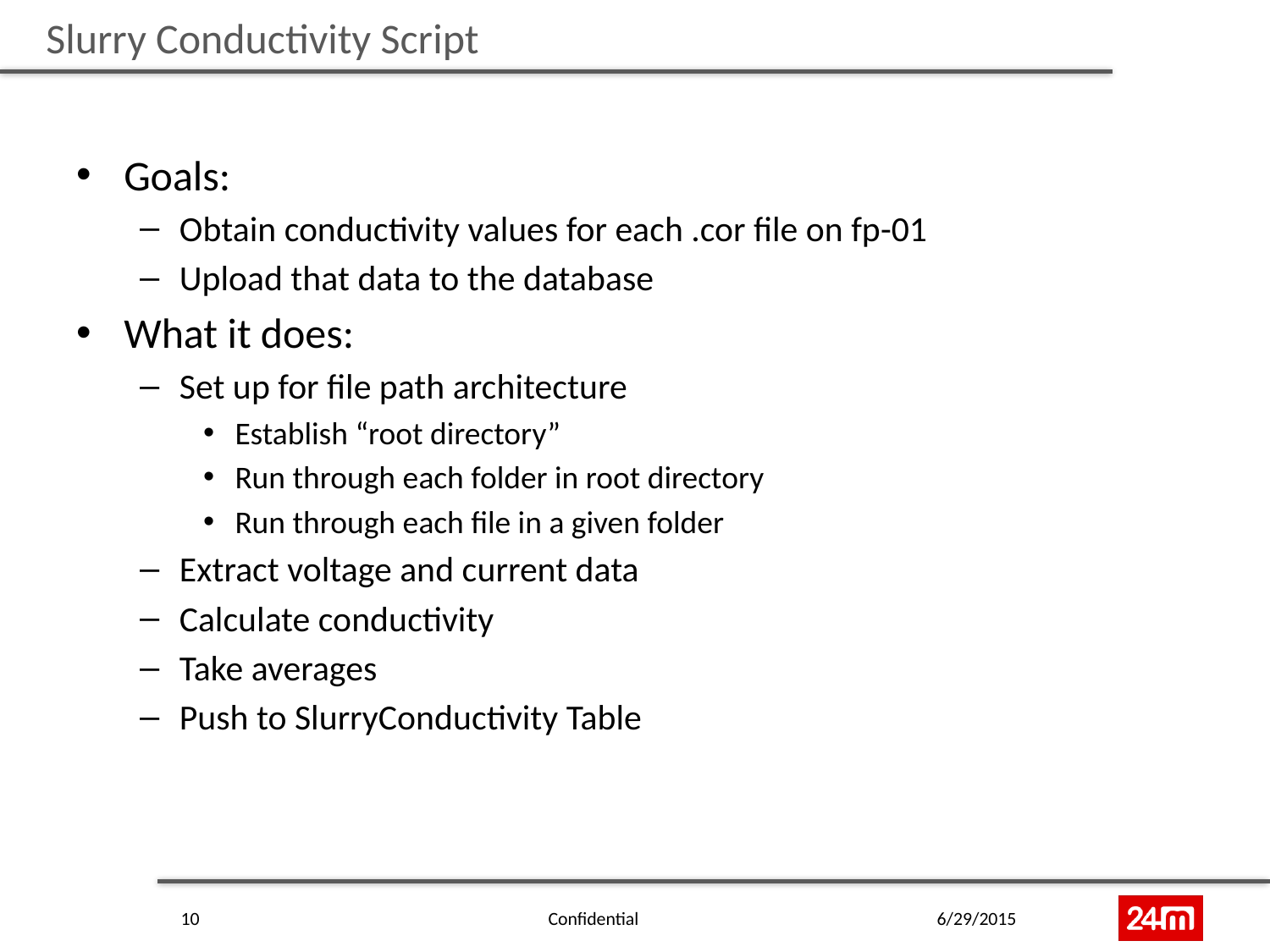

# Slurry Conductivity Script
Goals:
Obtain conductivity values for each .cor file on fp-01
Upload that data to the database
What it does:
Set up for file path architecture
Establish “root directory”
Run through each folder in root directory
Run through each file in a given folder
Extract voltage and current data
Calculate conductivity
Take averages
Push to SlurryConductivity Table
10
Confidential
6/29/2015